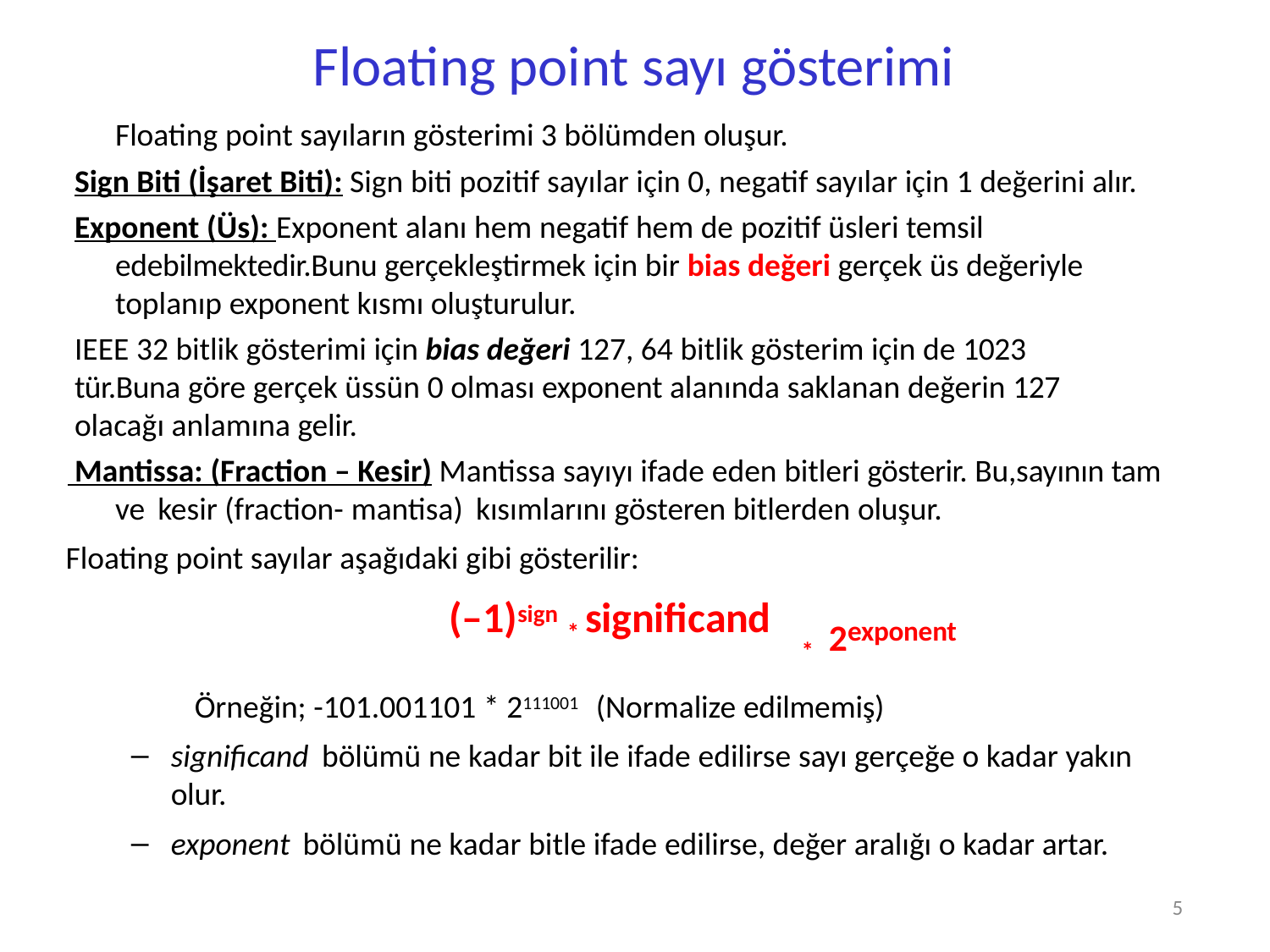

# Floating point sayı gösterimi
Floating point sayıların gösterimi 3 bölümden oluşur.
Sign Biti (İşaret Biti): Sign biti pozitif sayılar için 0, negatif sayılar için 1 değerini alır.
Exponent (Üs): Exponent alanı hem negatif hem de pozitif üsleri temsil edebilmektedir.Bunu gerçekleştirmek için bir bias değeri gerçek üs değeriyle toplanıp exponent kısmı oluşturulur.
IEEE 32 bitlik gösterimi için bias değeri 127, 64 bitlik gösterim için de 1023
tür.Buna göre gerçek üssün 0 olması exponent alanında saklanan değerin 127
olacağı anlamına gelir.
 Mantissa: (Fraction – Kesir) Mantissa sayıyı ifade eden bitleri gösterir. Bu,sayının tam ve kesir (fraction- mantisa) kısımlarını gösteren bitlerden oluşur.
Floating point sayılar aşağıdaki gibi gösterilir:
*  2exponent
(–1)sign * significand
Örneğin; -101.001101 * 2111001 (Normalize edilmemiş)
significand bölümü ne kadar bit ile ifade edilirse sayı gerçeğe o kadar yakın olur.
exponent bölümü ne kadar bitle ifade edilirse, değer aralığı o kadar artar.
5